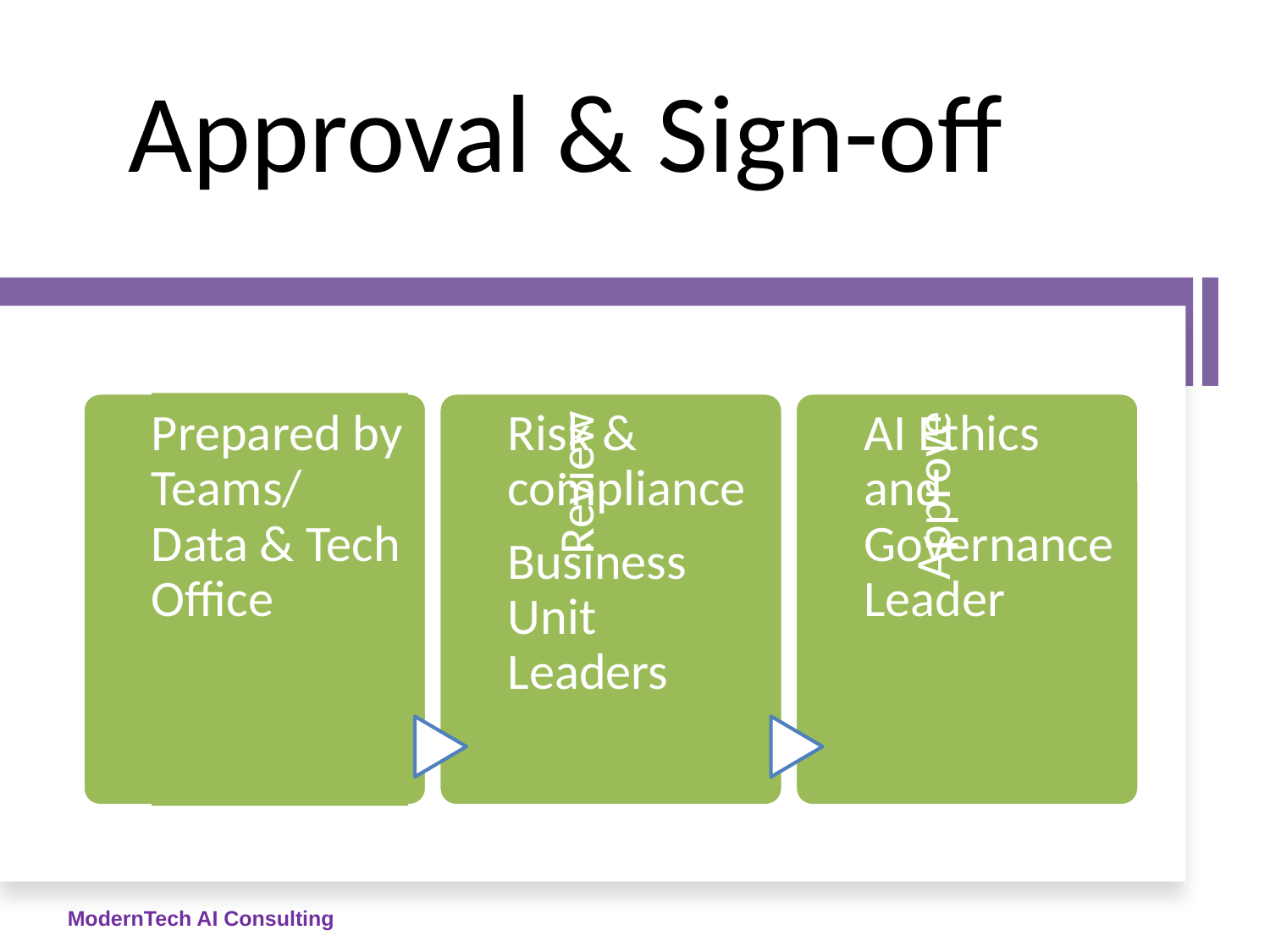

# Approval & Sign-off
Draft
Prepared by Teams/ Data & Tech Office
Review
Risk & compliance
Business Unit Leaders
Approve
AI Ethics and Governance Leader
✍️ Draft